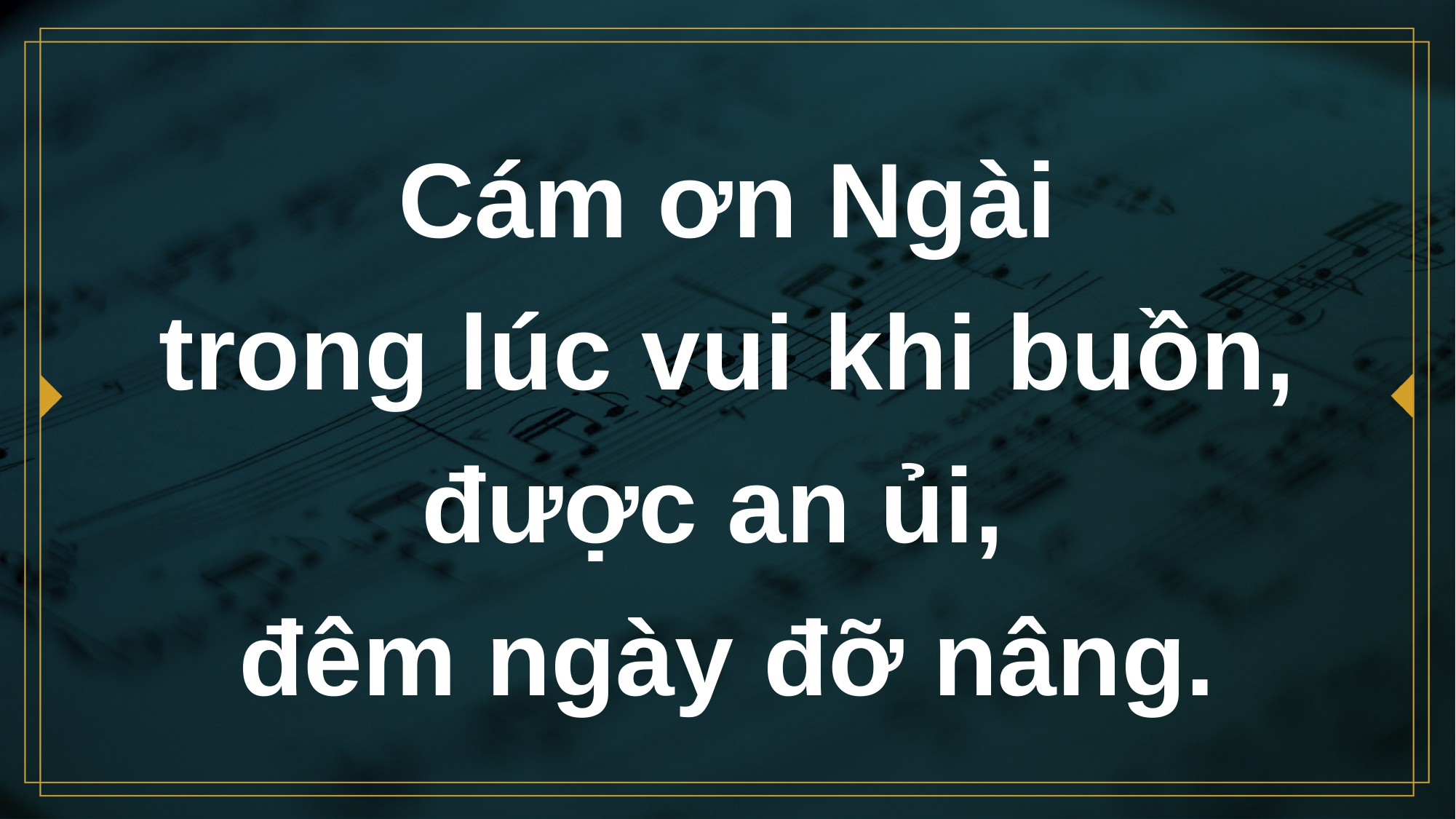

# Cám ơn Ngài trong lúc vui khi buồn, được an ủi, đêm ngày đỡ nâng.